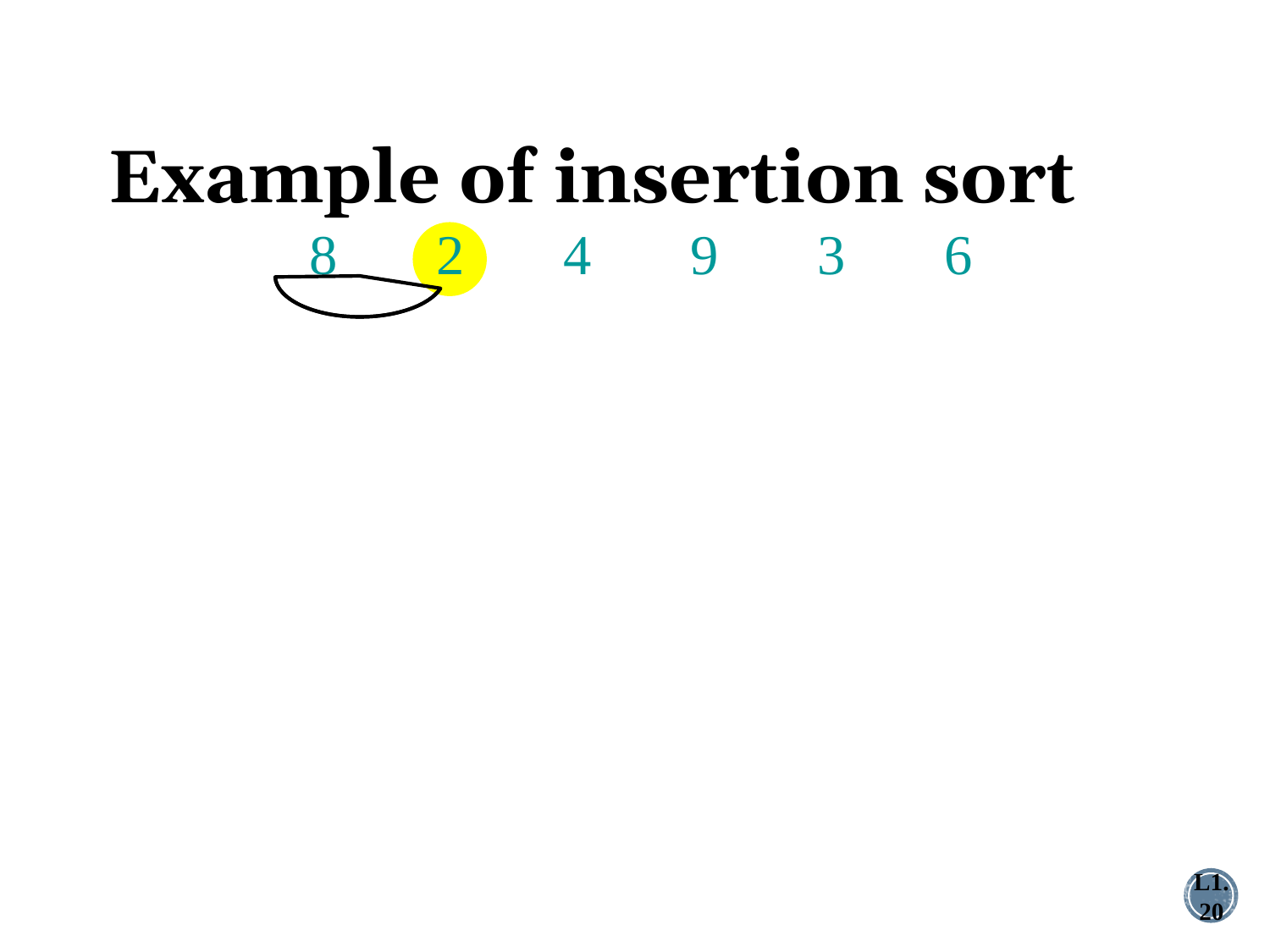

Example of insertion sort
8
2
4
9
3
6

L1.20